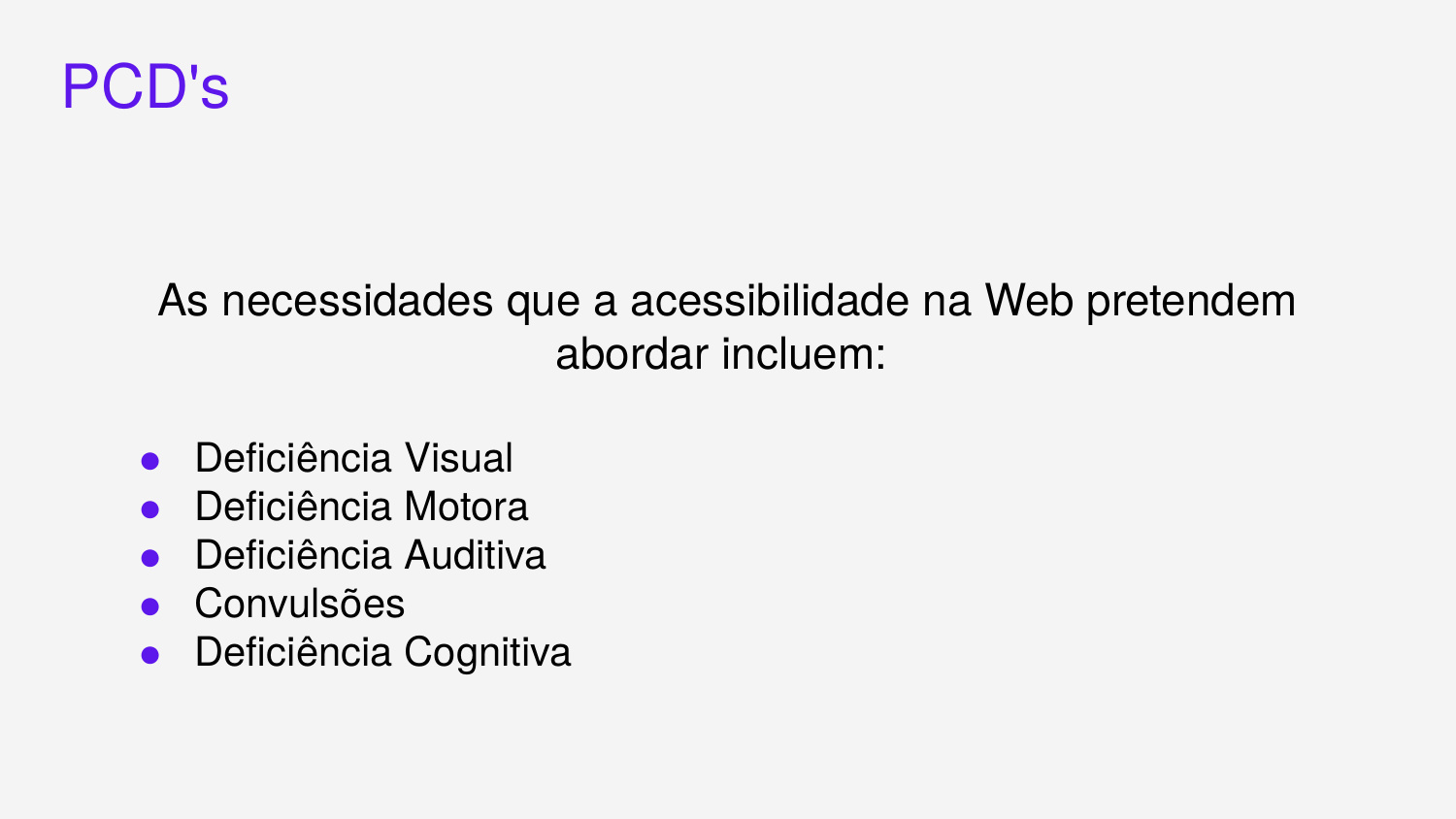

PCD's
As necessidades que a acessibilidade na Web pretendem abordar incluem:

Deficiência Visual
Deficiência Motora
Deficiência Auditiva
Convulsões
Deficiência Cognitiva